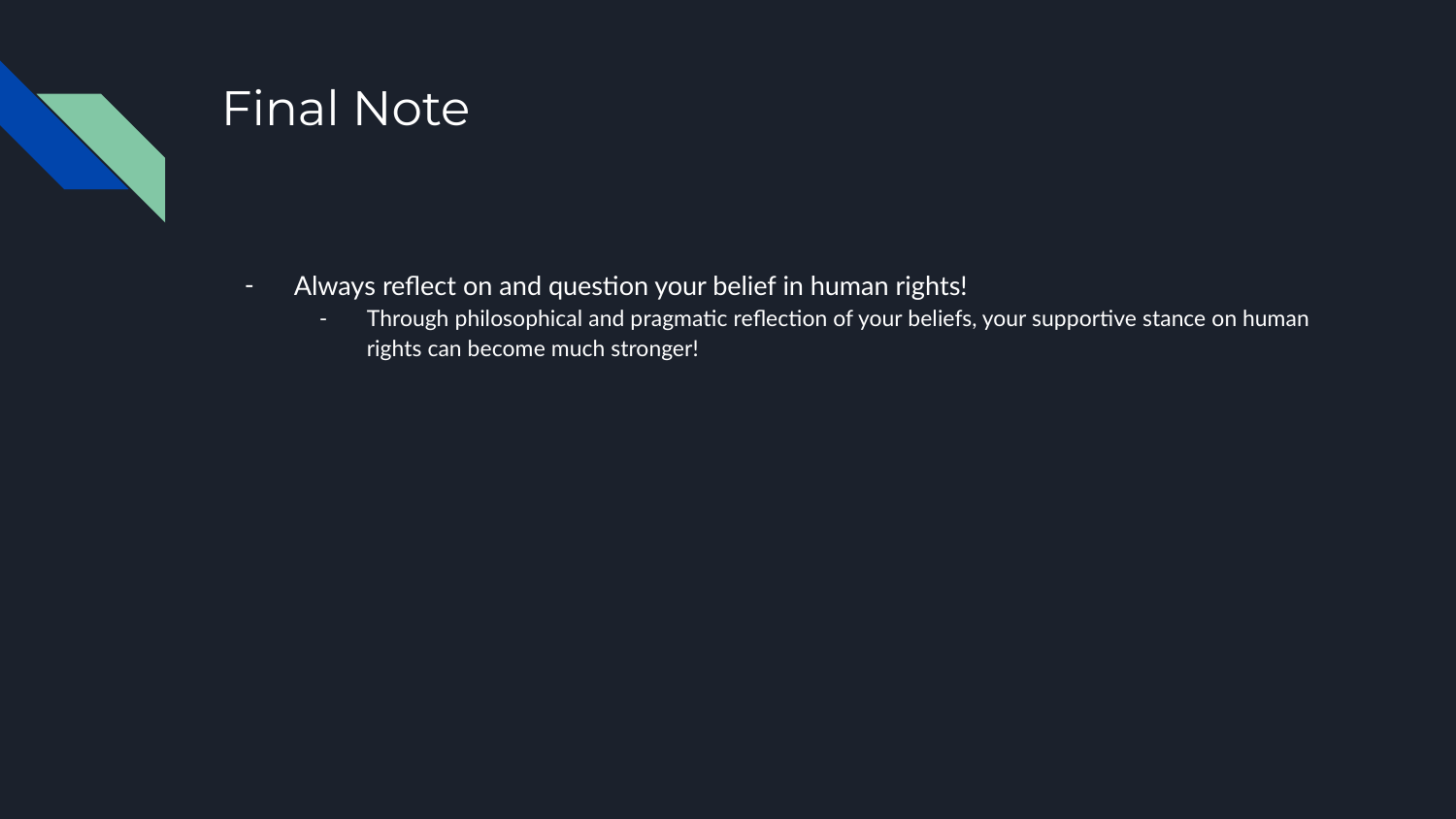

# Final Note
Always reflect on and question your belief in human rights!
Through philosophical and pragmatic reflection of your beliefs, your supportive stance on human rights can become much stronger!